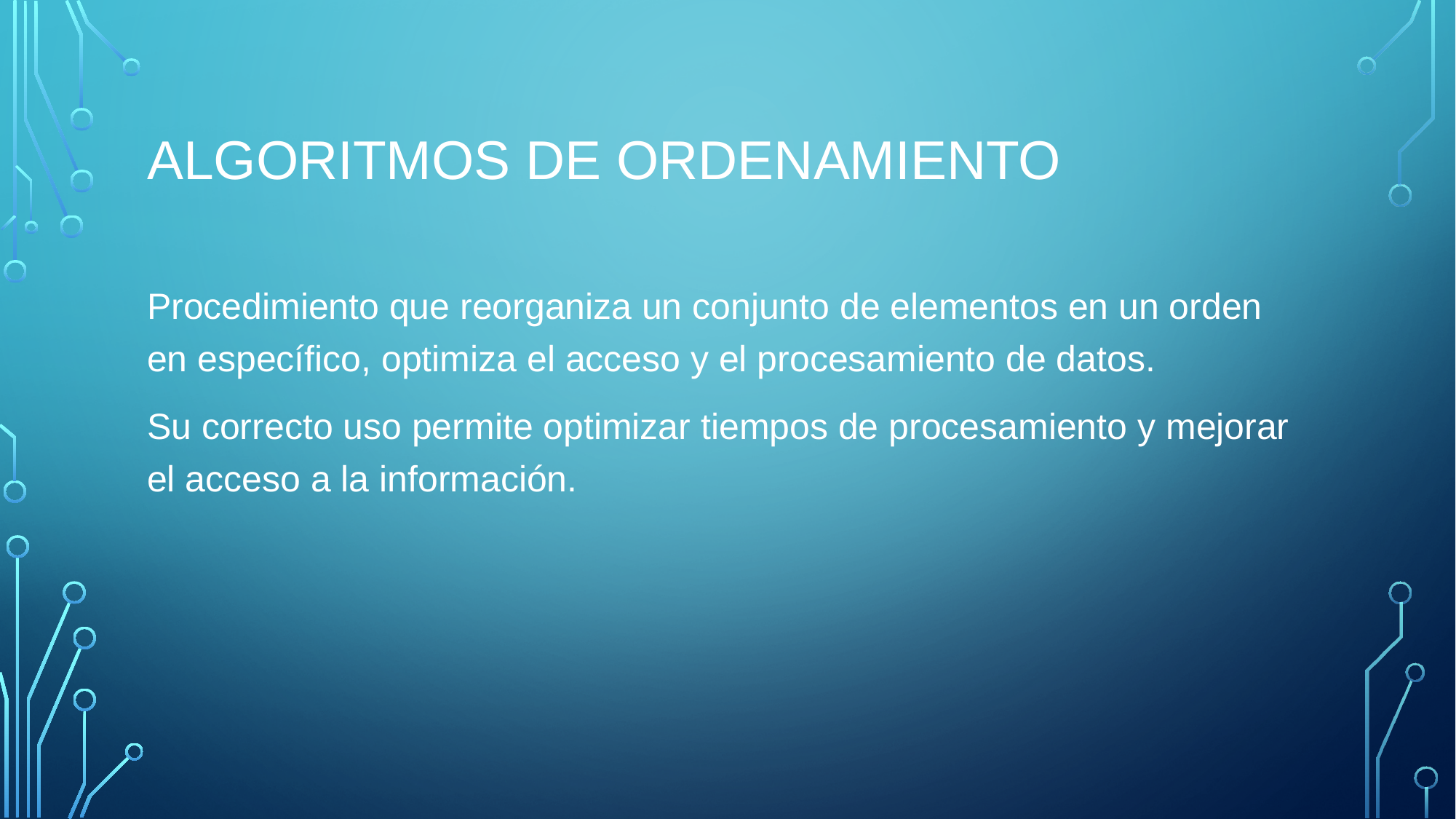

# Algoritmos de ordenamiento
Procedimiento que reorganiza un conjunto de elementos en un orden en específico, optimiza el acceso y el procesamiento de datos.
Su correcto uso permite optimizar tiempos de procesamiento y mejorar el acceso a la información.